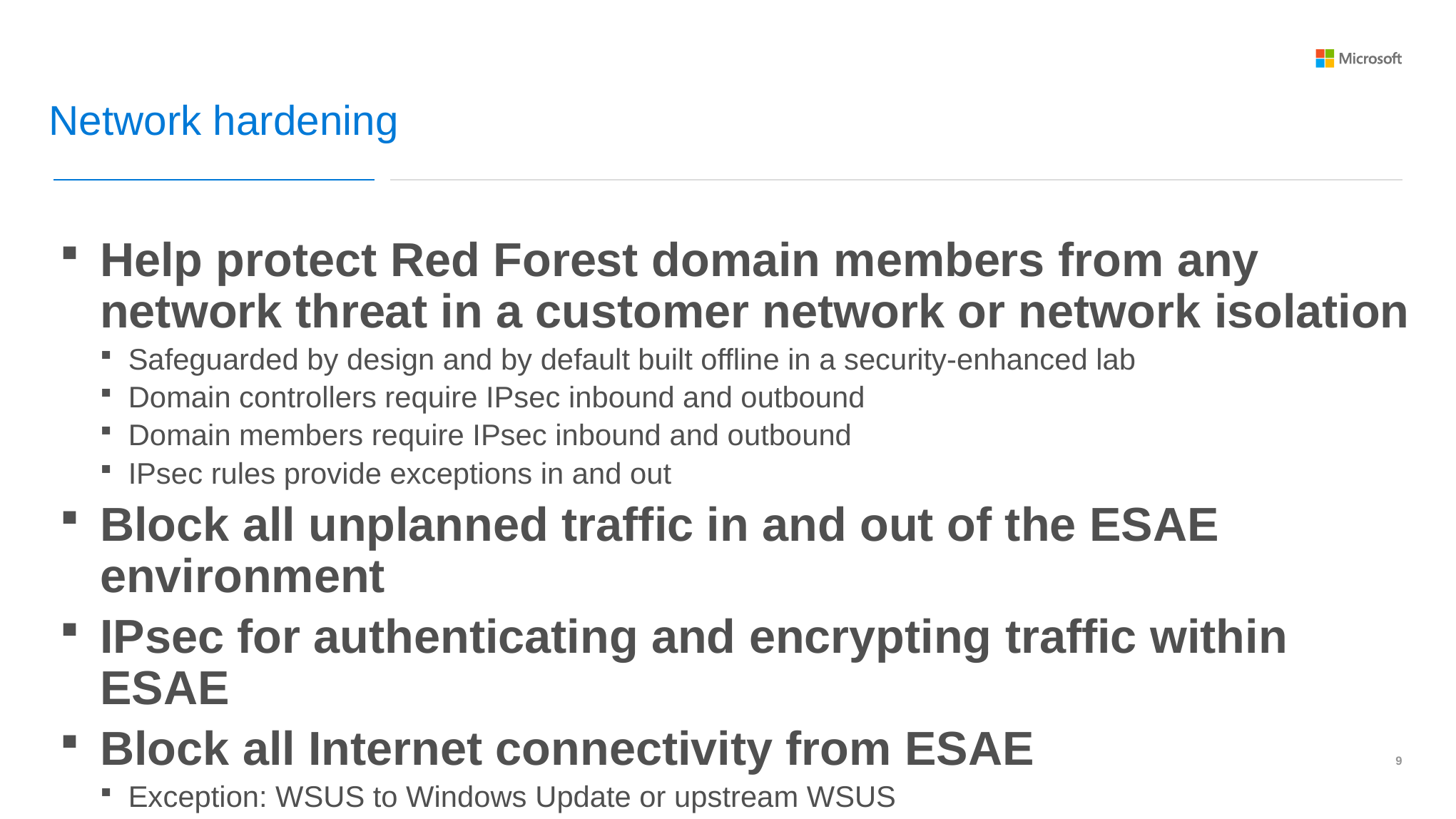

Network hardening
Help protect Red Forest domain members from any network threat in a customer network or network isolation
Safeguarded by design and by default built offline in a security-enhanced lab
Domain controllers require IPsec inbound and outbound
Domain members require IPsec inbound and outbound
IPsec rules provide exceptions in and out
Block all unplanned traffic in and out of the ESAE environment
IPsec for authenticating and encrypting traffic within ESAE
Block all Internet connectivity from ESAE
Exception: WSUS to Windows Update or upstream WSUS
Isolate servers from the production network during build

9